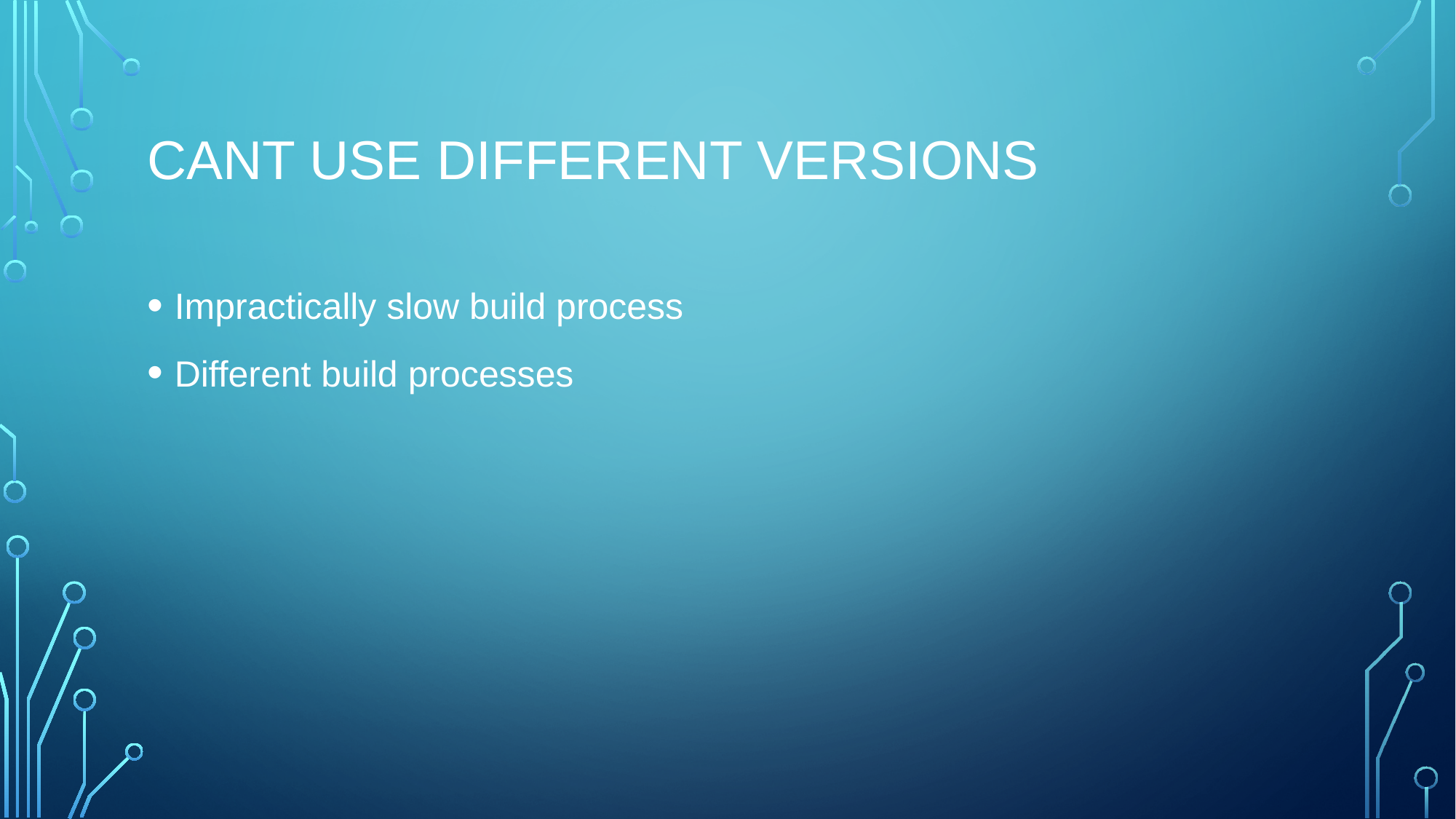

# Cant use different versions
Impractically slow build process
Different build processes